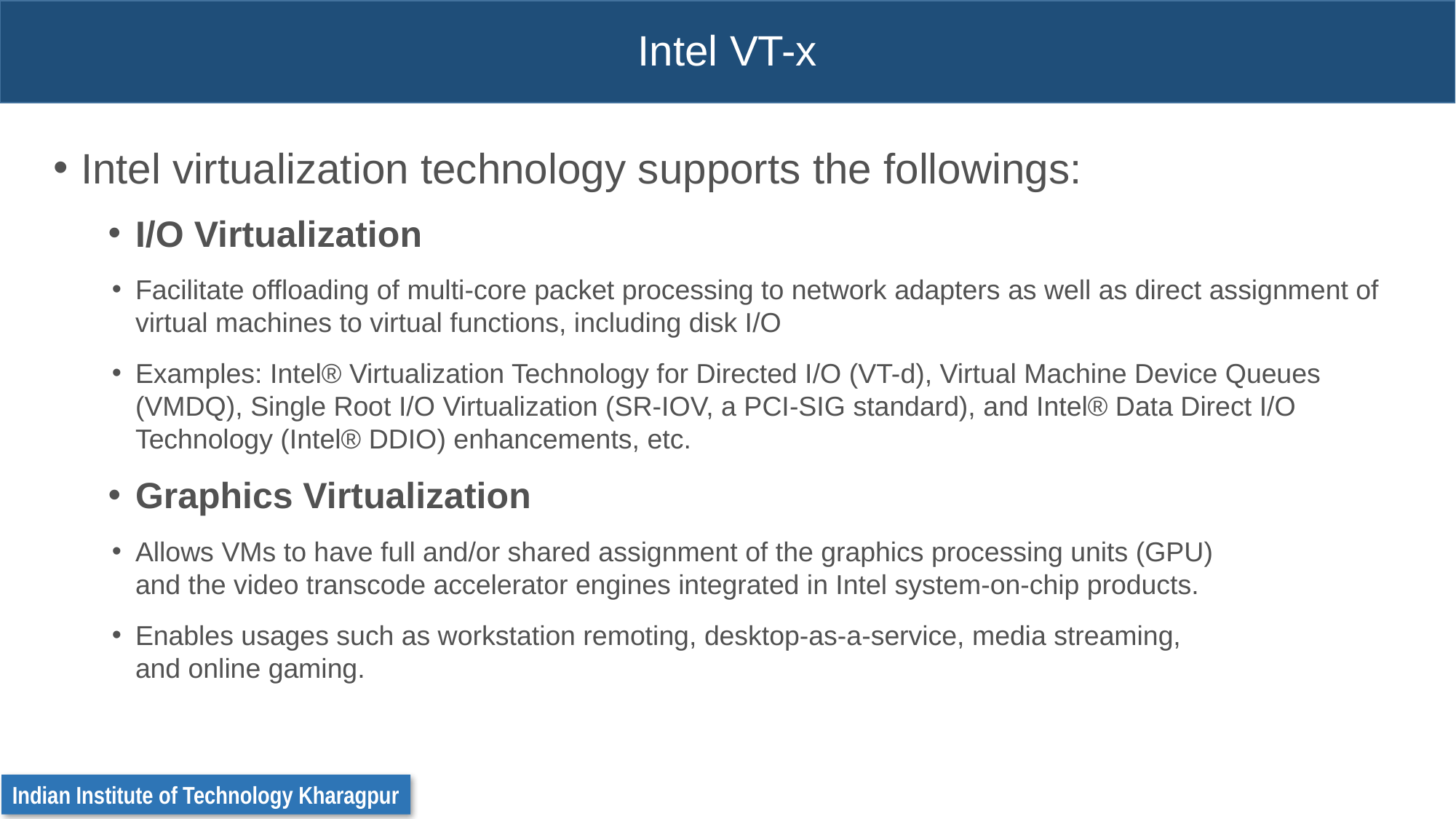

# Intel VT-x
Intel virtualization technology supports the followings:
I/O Virtualization
Facilitate offloading of multi-core packet processing to network adapters as well as direct assignment of virtual machines to virtual functions, including disk I/O
Examples: Intel® Virtualization Technology for Directed I/O (VT-d), Virtual Machine Device Queues (VMDQ), Single Root I/O Virtualization (SR-IOV, a PCI-SIG standard), and Intel® Data Direct I/O Technology (Intel® DDIO) enhancements, etc.
Graphics Virtualization
Allows VMs to have full and/or shared assignment of the graphics processing units (GPU) 
and the video transcode accelerator engines integrated in Intel system-on-chip products.
Enables usages such as workstation remoting, desktop-as-a-service, media streaming, 
and online gaming.